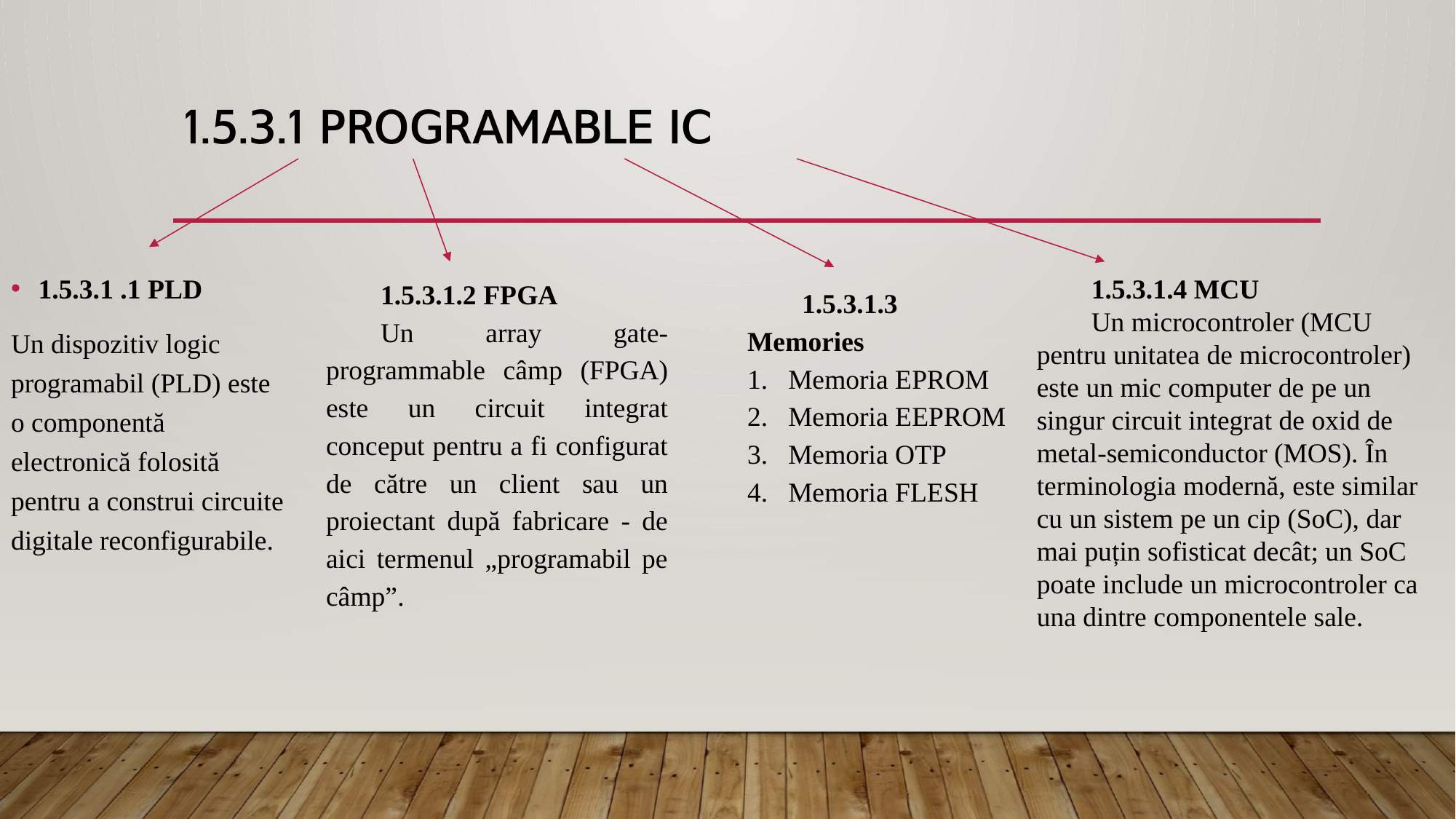

# 1.5.3.1 Programable IC
1.5.3.1 .1 PLD
Un dispozitiv logic programabil (PLD) este o componentă electronică folosită pentru a construi circuite digitale reconfigurabile.

1.5.3.1.4 MCU
Un microcontroler (MCU pentru unitatea de microcontroler) este un mic computer de pe un singur circuit integrat de oxid de metal-semiconductor (MOS). În terminologia modernă, este similar cu un sistem pe un cip (SoC), dar mai puțin sofisticat decât; un SoC poate include un microcontroler ca una dintre componentele sale.
1.5.3.1.2 FPGA
Un array gate-programmable câmp (FPGA) este un circuit integrat conceput pentru a fi configurat de către un client sau un proiectant după fabricare - de aici termenul „programabil pe câmp”.
1.5.3.1.3 Memories
Memoria EPROM
Memoria EEPROM
Memoria OTP
Memoria FLESH